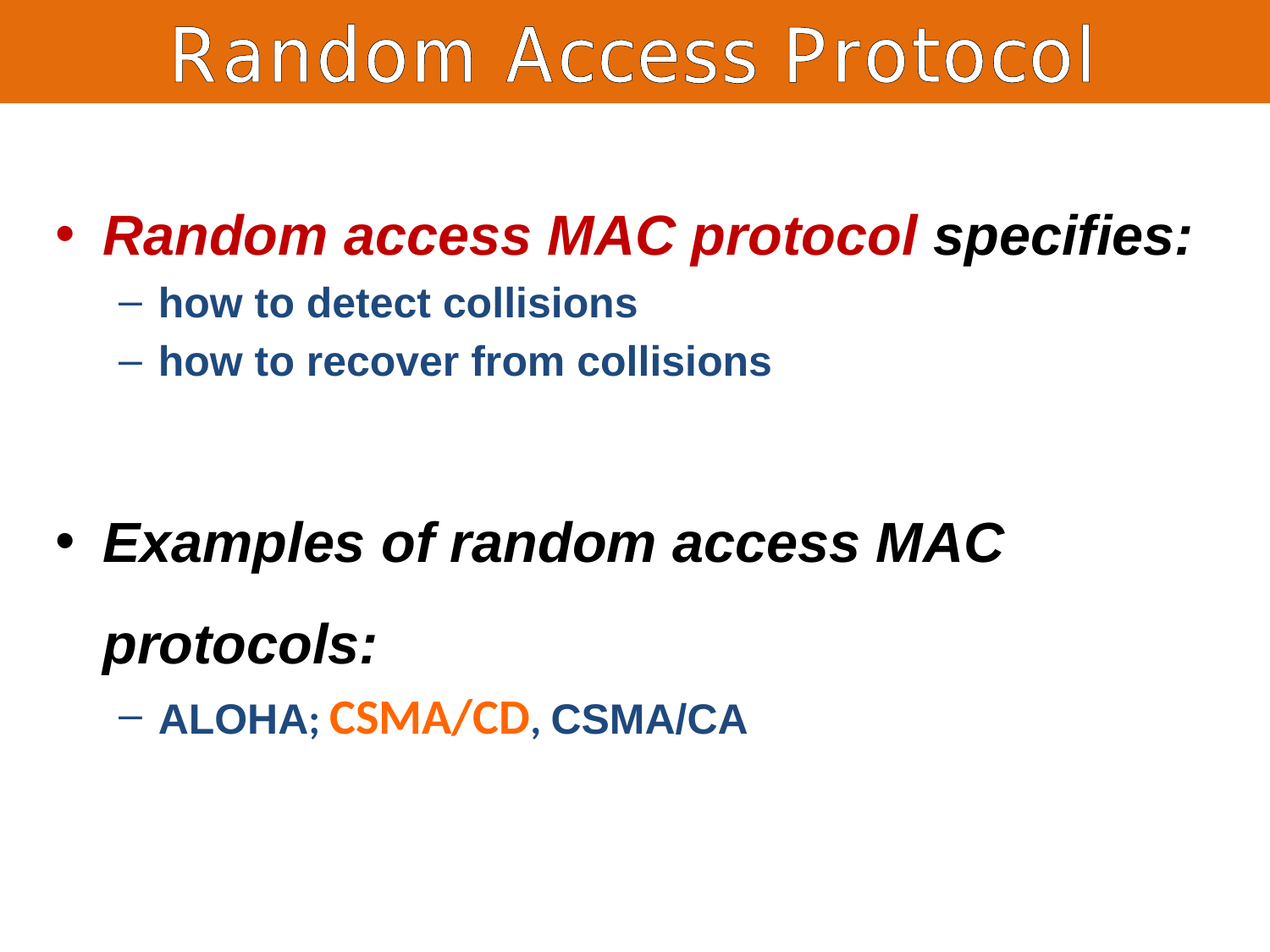

Random Access Protocol
Random access MAC protocol specifies:
how to detect collisions
how to recover from collisions

Examples of random access MAC protocols:
ALOHA; CSMA/CD, CSMA/CA